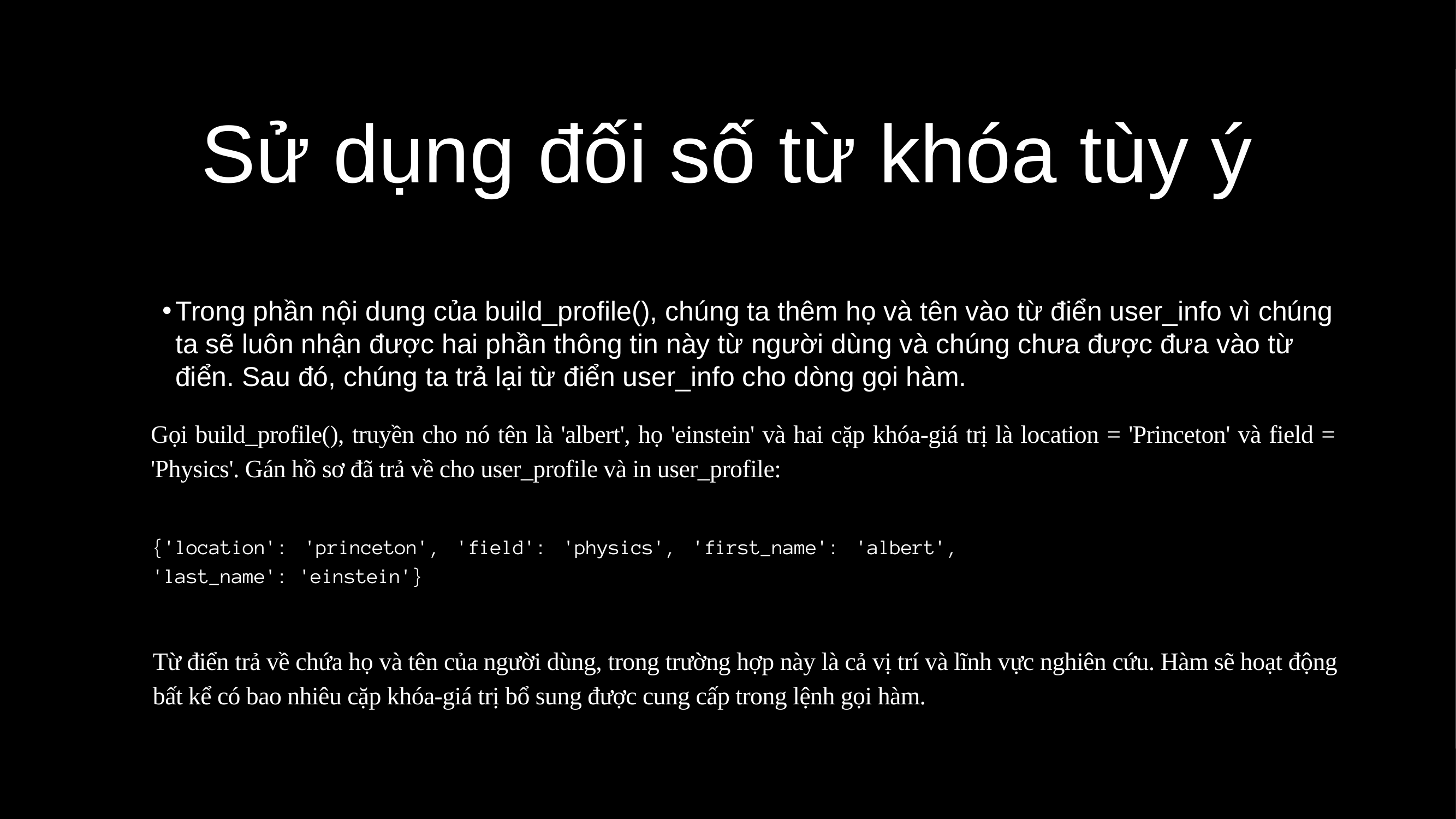

# Sử dụng đối số từ khóa tùy ý
Trong phần nội dung của build_profile(), chúng ta thêm họ và tên vào từ điển user_info vì chúng ta sẽ luôn nhận được hai phần thông tin này từ người dùng và chúng chưa được đưa vào từ điển. Sau đó, chúng ta trả lại từ điển user_info cho dòng gọi hàm.
Gọi build_profile(), truyền cho nó tên là 'albert', họ 'einstein' và hai cặp khóa-giá trị là location = 'Princeton' và field = 'Physics'. Gán hồ sơ đã trả về cho user_profile và in user_profile:
{'location': 'princeton', 'field': 'physics', 'first_name': 'albert', 'last_name': 'einstein'}
Từ điển trả về chứa họ và tên của người dùng, trong trường hợp này là cả vị trí và lĩnh vực nghiên cứu. Hàm sẽ hoạt động bất kể có bao nhiêu cặp khóa-giá trị bổ sung được cung cấp trong lệnh gọi hàm.